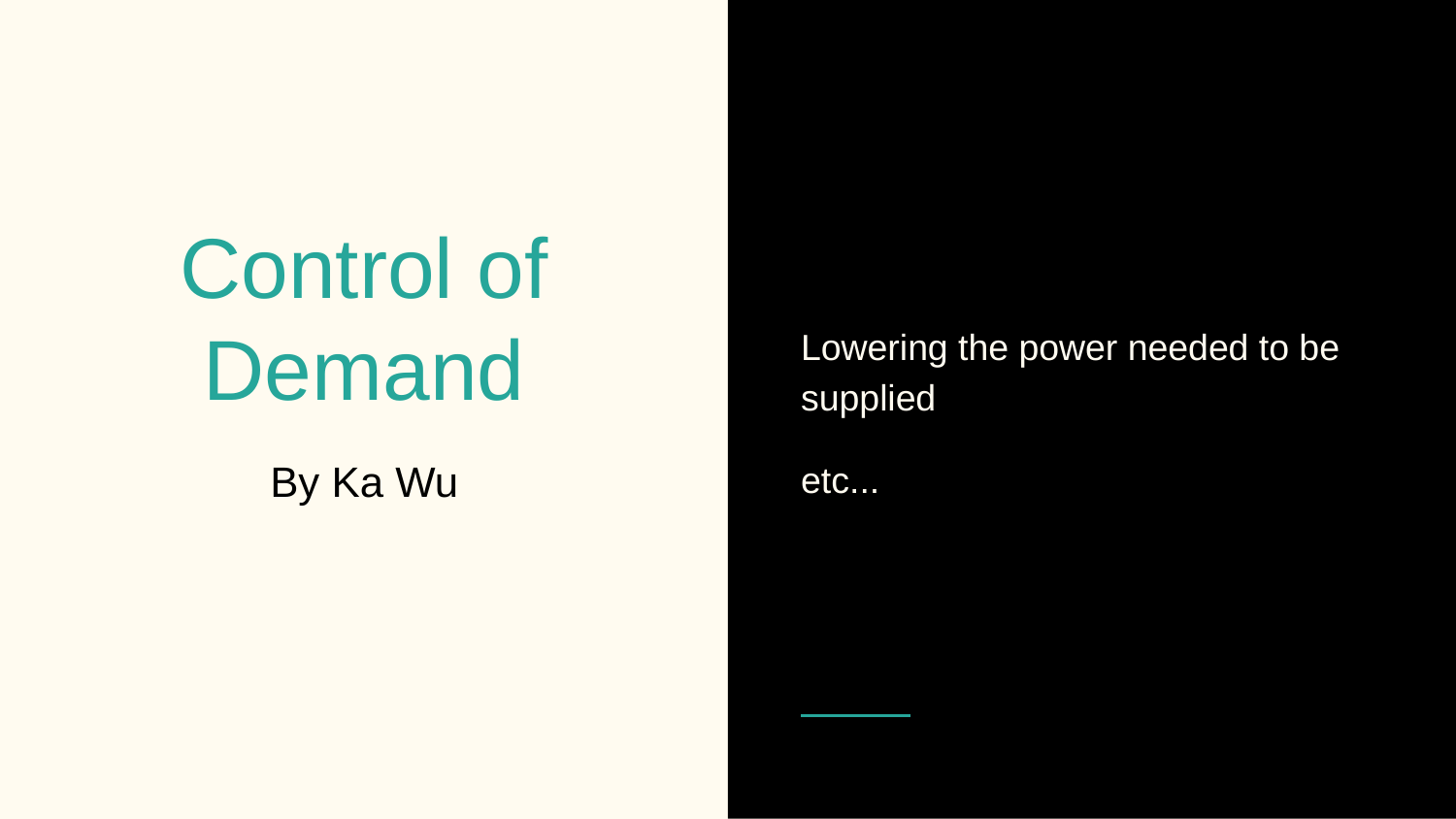

Lowering the power needed to be supplied
etc...
# Control of Demand
By Ka Wu